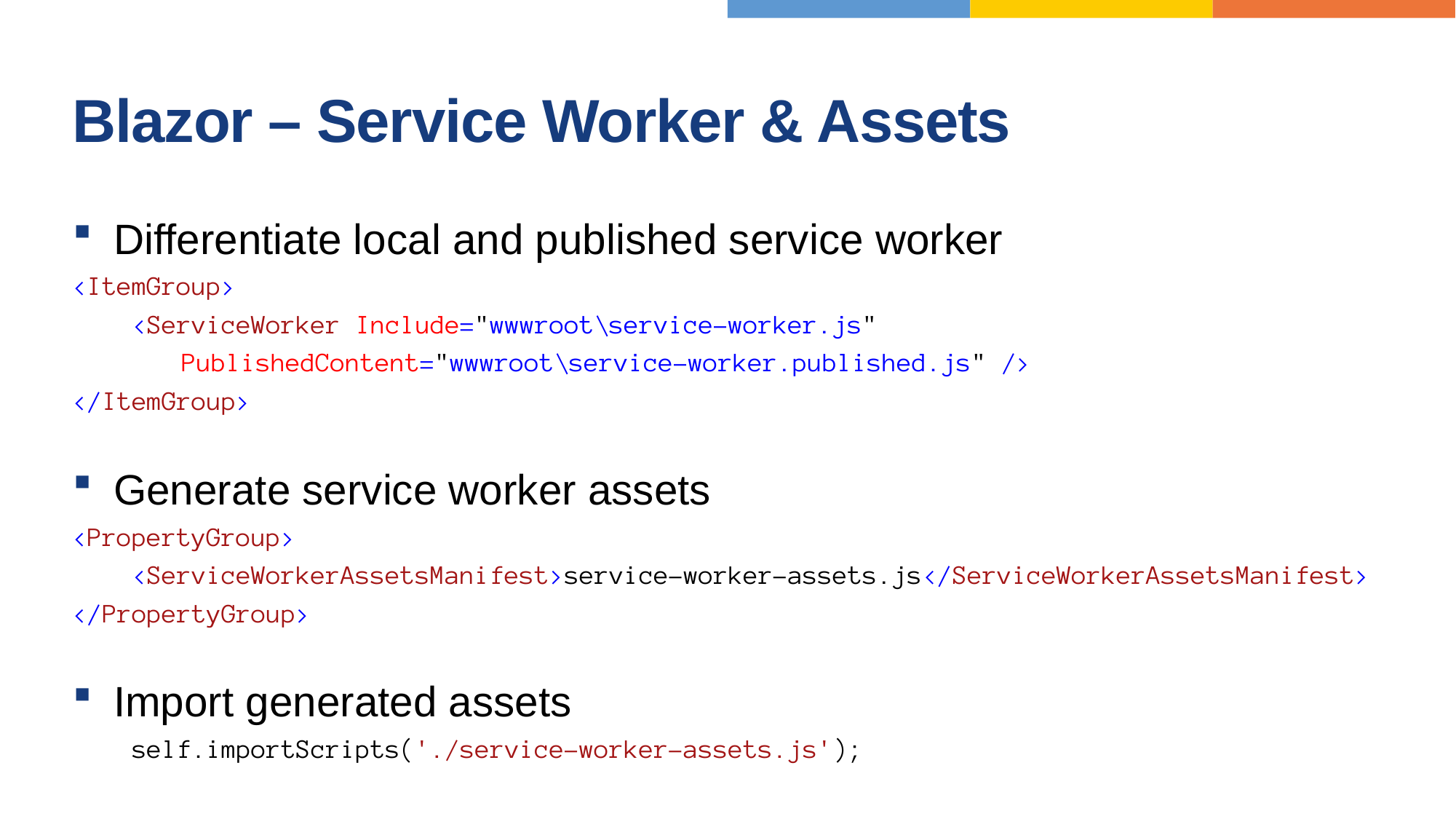

# Blazor – Service Worker & Assets
Differentiate local and published service worker
<ItemGroup>
    <ServiceWorker Include="wwwroot\service-worker.js"
	PublishedContent="wwwroot\service-worker.published.js" />
</ItemGroup>

Generate service worker assets
<PropertyGroup>
    <ServiceWorkerAssetsManifest>service-worker-assets.js</ServiceWorkerAssetsManifest>
</PropertyGroup>

Import generated assets
    self.importScripts('./service-worker-assets.js');